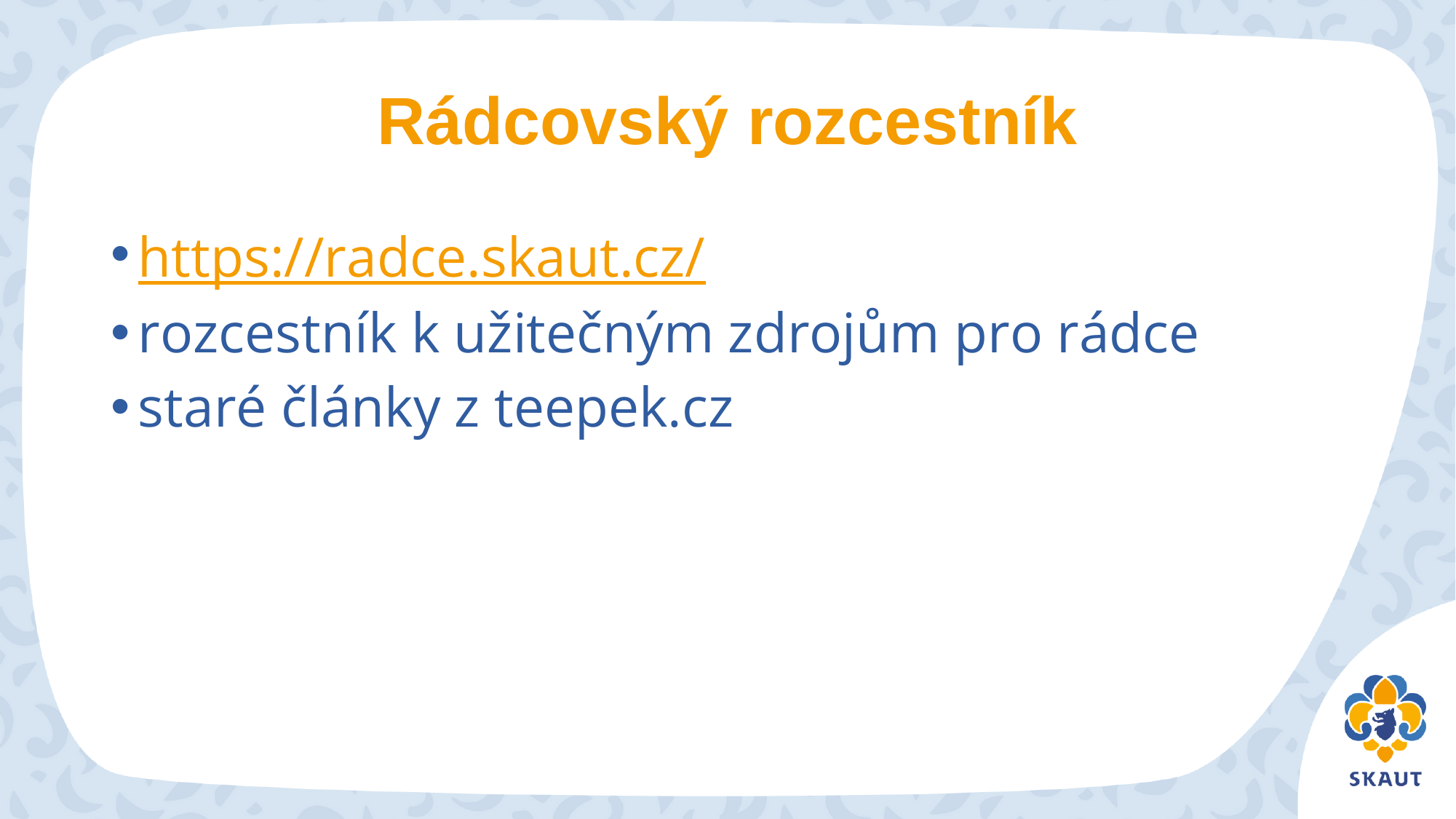

# Rádcovský rozcestník
https://radce.skaut.cz/
rozcestník k užitečným zdrojům pro rádce
staré články z teepek.cz